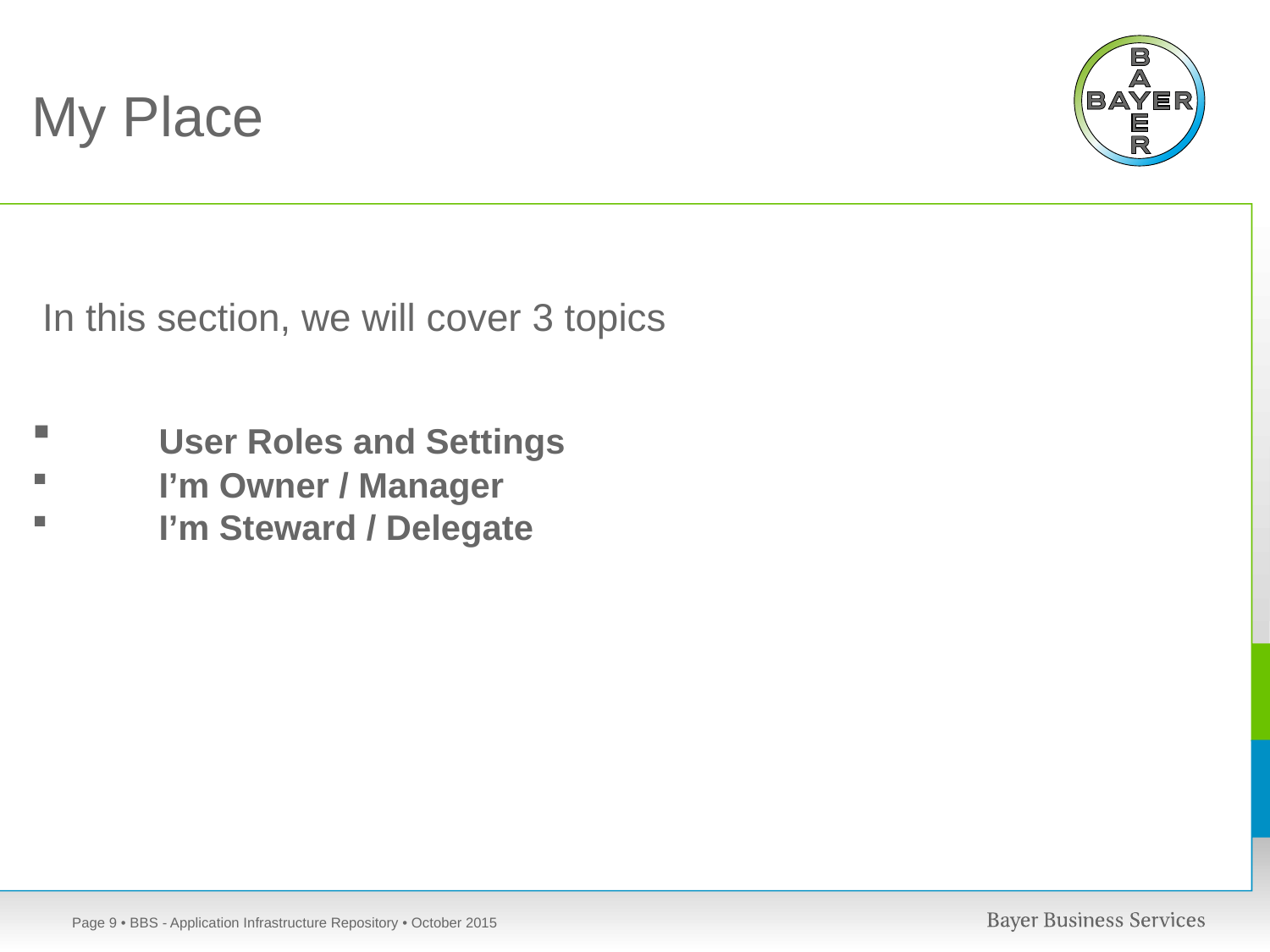

My Place

 In this section, we will cover 3 topics

	User Roles and Settings
	I’m Owner / Manager
	I’m Steward / Delegate

Page 9
• BBS - Application Infrastructure Repository • October 2015